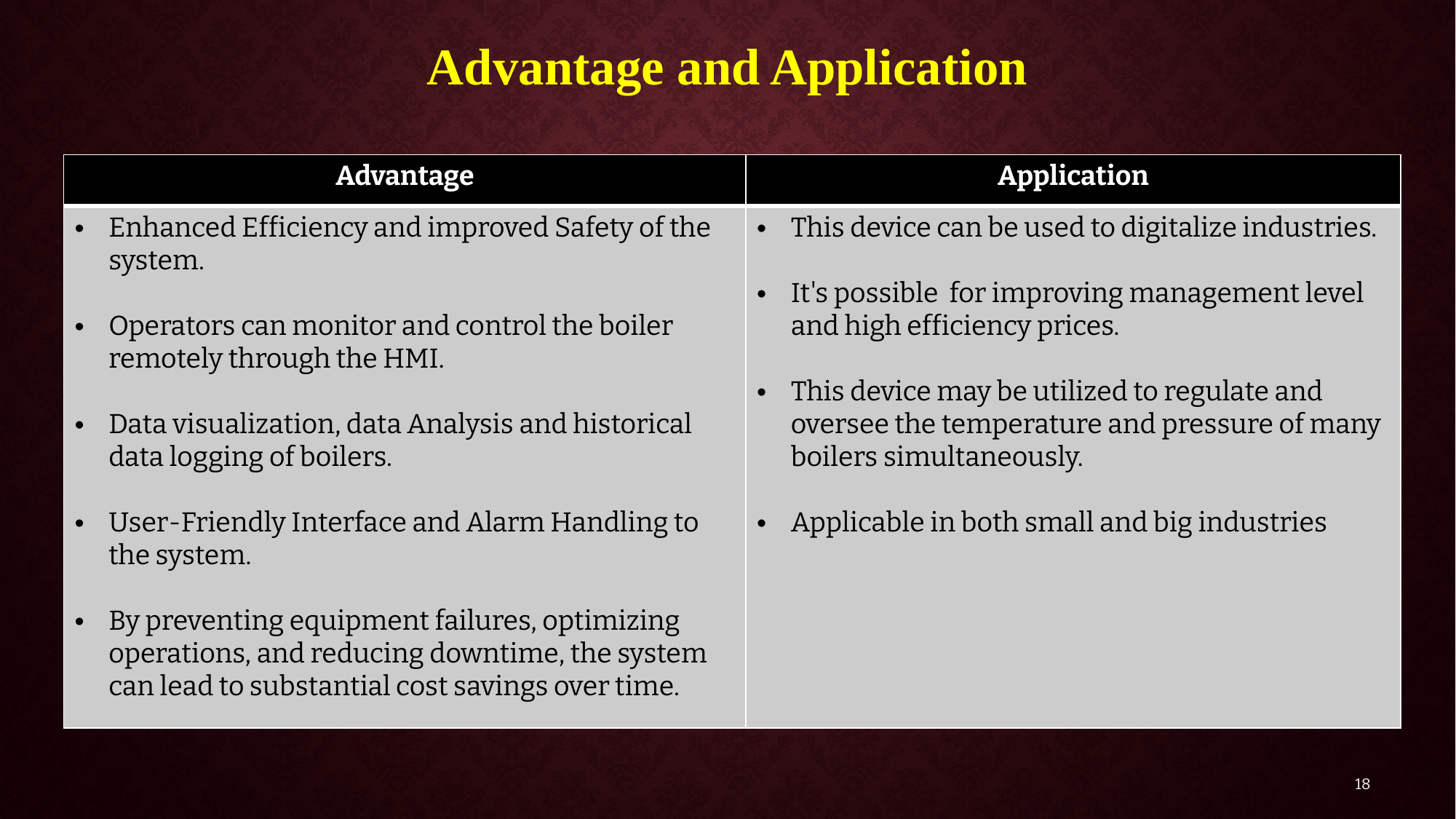

# Advantage and Application
| Advantage | Application |
| --- | --- |
| Enhanced Efficiency and improved Safety of the system. Operators can monitor and control the boiler remotely through the HMI. Data visualization, data Analysis and historical data logging of boilers. User-Friendly Interface and Alarm Handling to the system. By preventing equipment failures, optimizing operations, and reducing downtime, the system can lead to substantial cost savings over time. | This device can be used to digitalize industries. It's possible for improving management level and high efficiency prices. This device may be utilized to regulate and oversee the temperature and pressure of many boilers simultaneously. Applicable in both small and big industries |
18